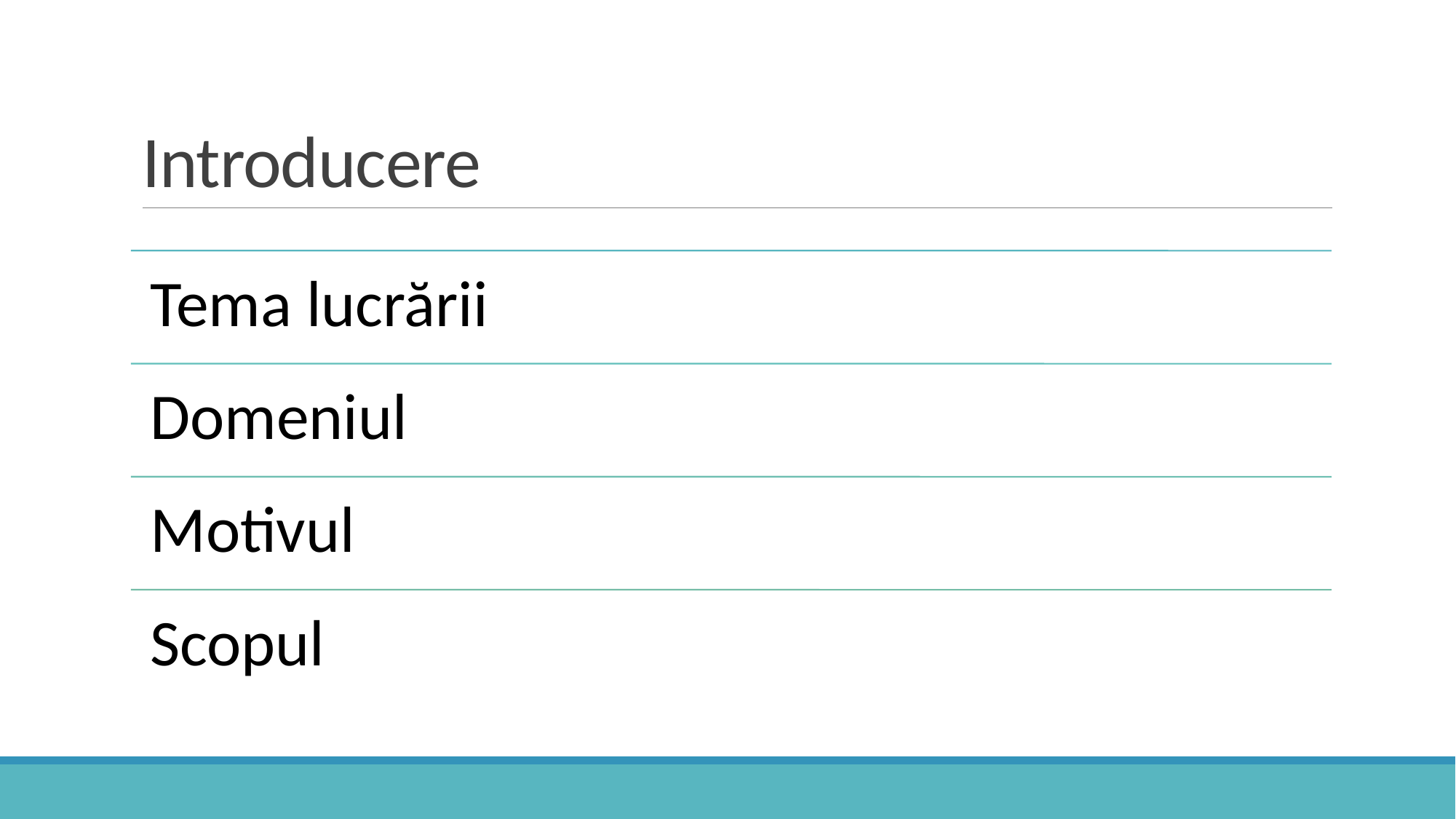

# Introducere
Tema lucrării
Domeniul
Motivul
Scopul